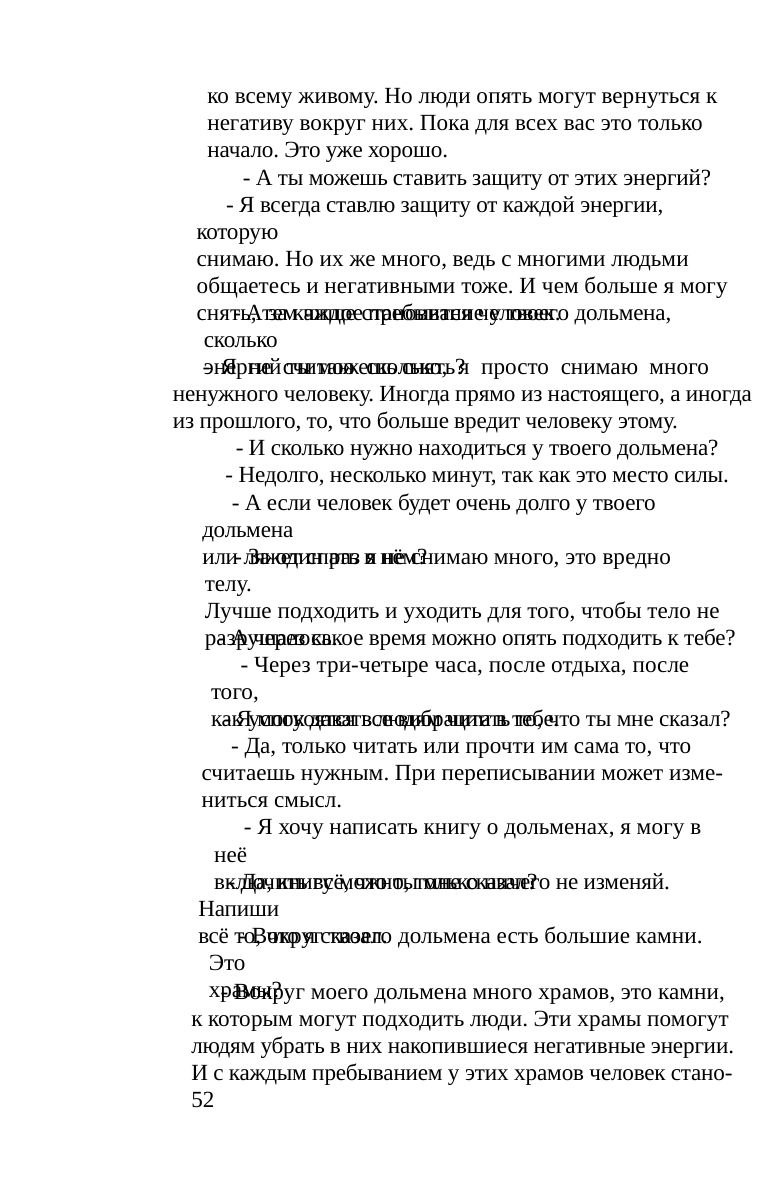

ко всему живому. Но люди опять могут вернуться к
негативу вокруг них. Пока для всех вас это только
начало. Это уже хорошо.

вится более очищенным. Человек подойдёт к тому
камню, который ему очень нужен в данный момент, к
которому ему очень хочется. Он должен слушать себя и
не имеет значения большой это камень или не очень.

- А ты можешь ставить защиту от этих энергий?

- Я всегда ставлю защиту от каждой энергии, которую
снимаю. Но их же много, ведь с многими людьми
общаетесь и негативными тоже. И чем больше я могу
снять, тем чище становится человек.

Храмы «А'ста»

1. Очищает (настраивает) отношения между людьми,
делает их сговорчивыми, понимающими друг друга.

- А за каждое пребывание у твоего дольмена, сколько
энергий ты можешь снять?

2. Снимает сглаз, гипноз, зависимость от другого че-
ловека (за дольменом).

-  Я  не  считаю  сколько,  я  просто  снимаю  много
ненужного человеку. Иногда прямо из настоящего, а иногда
из прошлого, то, что больше вредит человеку этому.

3. Избавление от всех негативных энергий, созданных
людьми.

- И сколько нужно находиться у твоего дольмена?

4.  Избавление от негатива, прикосновения к негатив-
ному человеку.

- Недолго, несколько минут, так как это место силы.

- А если человек будет очень долго у твоего дольмена
или ляжет спать в нём?

5. Помогает, освобождает человека от привязанности
к другому человеку.

- За один раз я не снимаю много, это вредно телу.
Лучше подходить и уходить для того, чтобы тело не
разрушалось.

6. Избавляет от боли, проявившейся от негатива, чу-
жого или своего (болеутоляющий).

7. Убирает негатив, разрушающий тело, кости, сосуды.
Убирает негатив, разрушающий жизнь человека.

- А через какое время можно опять подходить к тебе?

- Через три-четыре часа, после отдыха, после того,
как успокоятся все вибрации в тебе.

8. Помогает избавиться от негатива, укоренившегося в
вас, т.е. пустившего корни и мешающего вам жить. Часто
это идёт с детства (на приподнятой площадке за «А'иста»).

- Я могу давать людям читать то, что ты мне сказал?

- Да, только читать или прочти им сама то, что
считаешь нужным. При переписывании может изме-
ниться смысл.

9. Восстанавливает жизнь без негатива (после храма
«Вырывание негативных корней» сесть на него).

10. Барьер между добром и злом. Это барьер, который
устанавливается в вас между добром и злом.

- Я хочу написать книгу о дольменах, я могу в неё
включить всё, что ты мне сказал?

11. Радость прикосновения к доброму человеку, жи-
вотному, растению.

- Да, книгу можно, только ничего не изменяй. Напиши
всё то, что я сказал.

Место силы мудреца Г'ара

- Вокруг твоего дольмена есть большие камни. Это
храмы?

(дольмен  разрушен,  находится  в	10-15  метрах  за
дольменом «А'ста»).

- Я хочу помогать людям, чтобы они сами могли изменять
свою жизнь своей мечтой. Но для того, чтобы люди смогли
это сделать, надо уметь мечтать. Часто человек начинает
мечтать сумбурно, но это не мечта, а просто желание на один

- Вокруг моего дольмена много храмов, это камни,
к которым могут подходить люди. Эти храмы помогут
людям убрать в них накопившиеся негативные энергии.
И с каждым пребыванием у этих храмов человек стано-
52

53